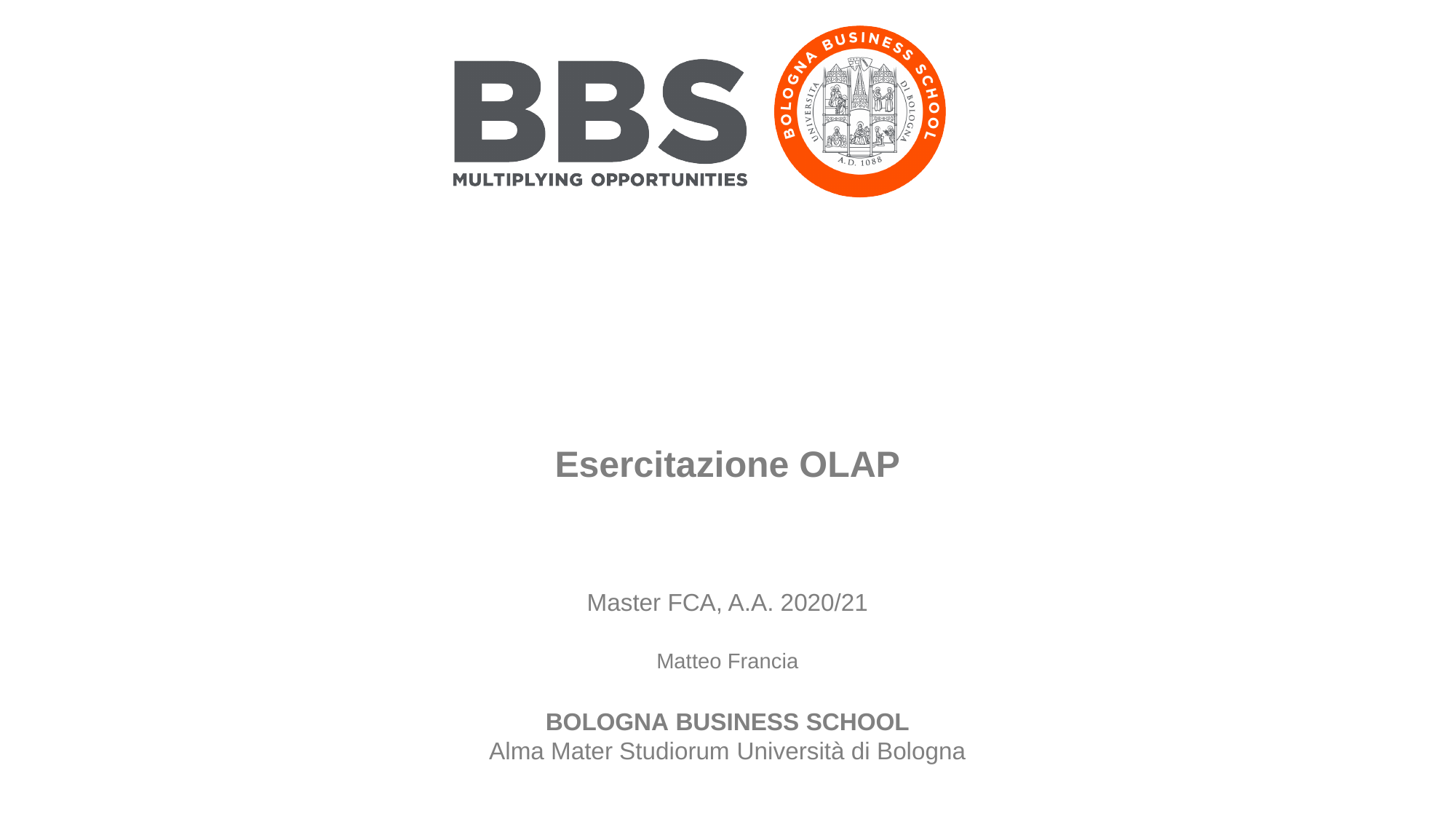

Esercitazione OLAP
Master FCA, A.A. 2020/21
Matteo Francia